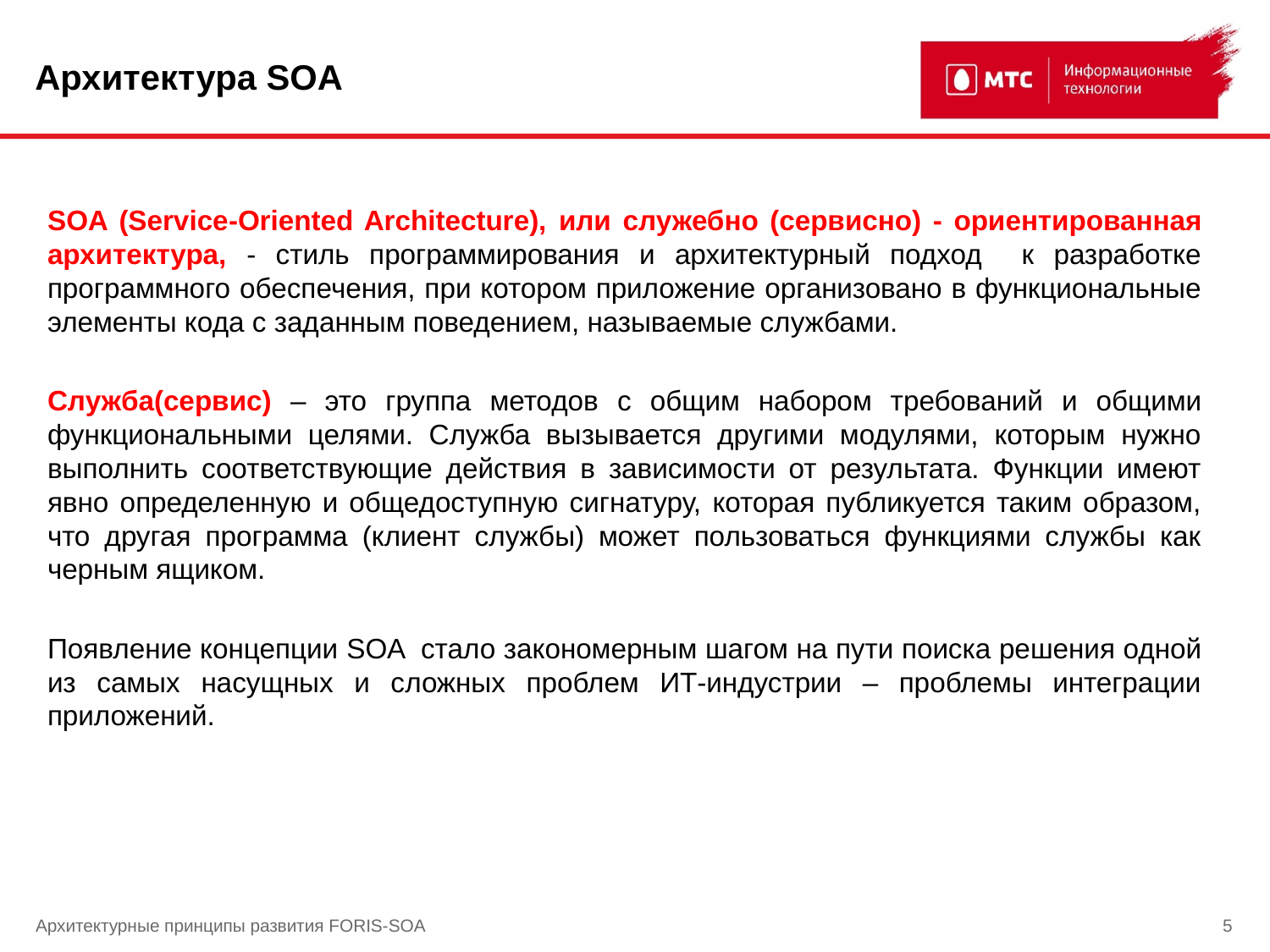

# Архитектура SOA
SOA (Service-Oriented Architecture), или служебно (сервисно) - ориентированная архитектура, - стиль программирования и архитектурный подход  к разработке программного обеспечения, при котором приложение организовано в функциональные элементы кода с заданным поведением, называемые службами.

Служба(сервис) – это группа методов с общим набором требований и общими функциональными целями. Служба вызывается другими модулями, которым нужно выполнить соответствующие действия в зависимости от результата. Функции имеют явно определенную и общедоступную сигнатуру, которая публикуется таким образом, что другая программа (клиент службы) может пользоваться функциями службы как черным ящиком.

Появление концепции SOA  стало закономерным шагом на пути поиска решения одной из самых насущных и сложных проблем ИТ-индустрии – проблемы интеграции приложений.

Архитектурные принципы развития FORIS-SOA
5